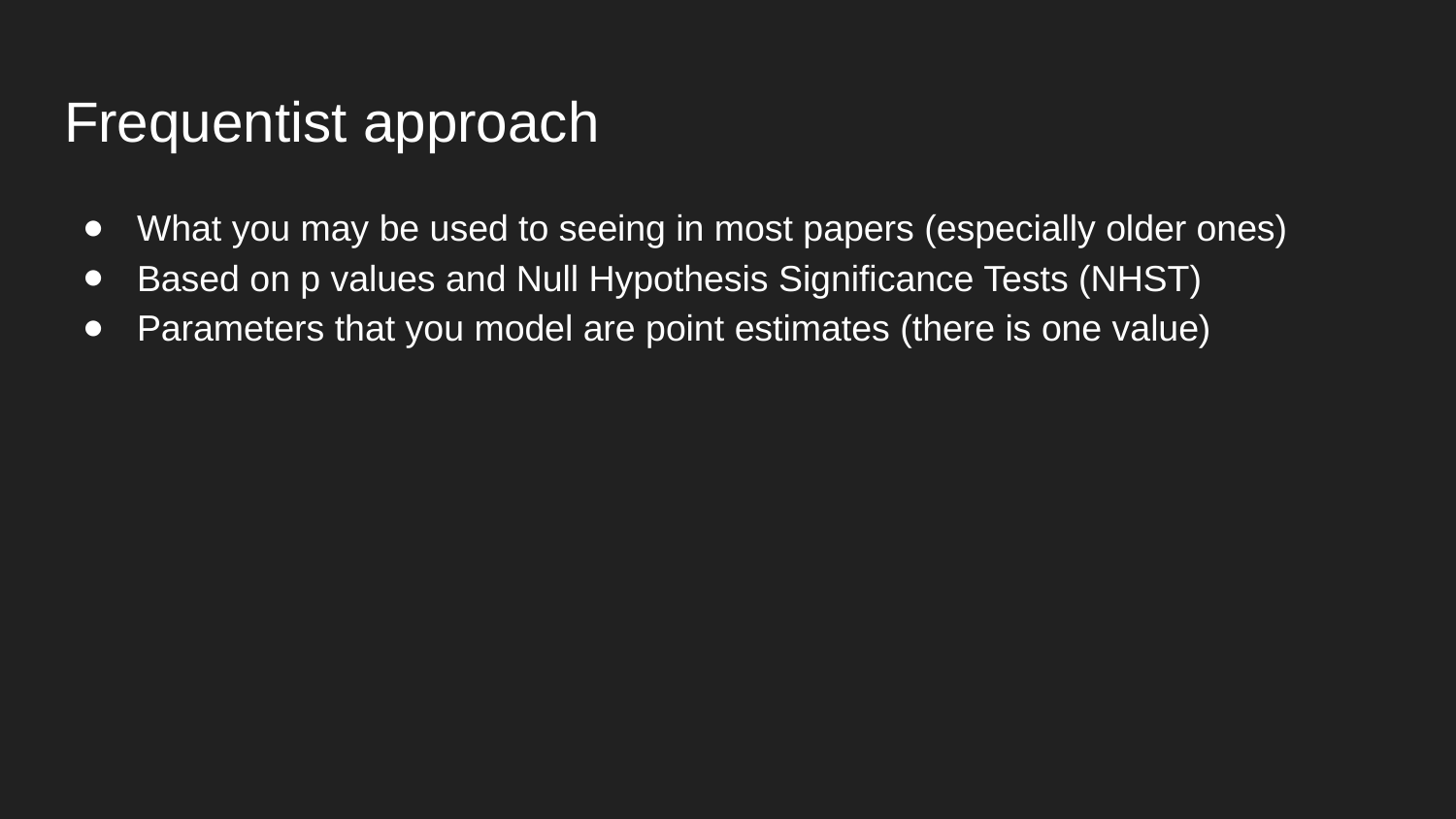

# Frequentist approach
What you may be used to seeing in most papers (especially older ones)
Based on p values and Null Hypothesis Significance Tests (NHST)
Parameters that you model are point estimates (there is one value)